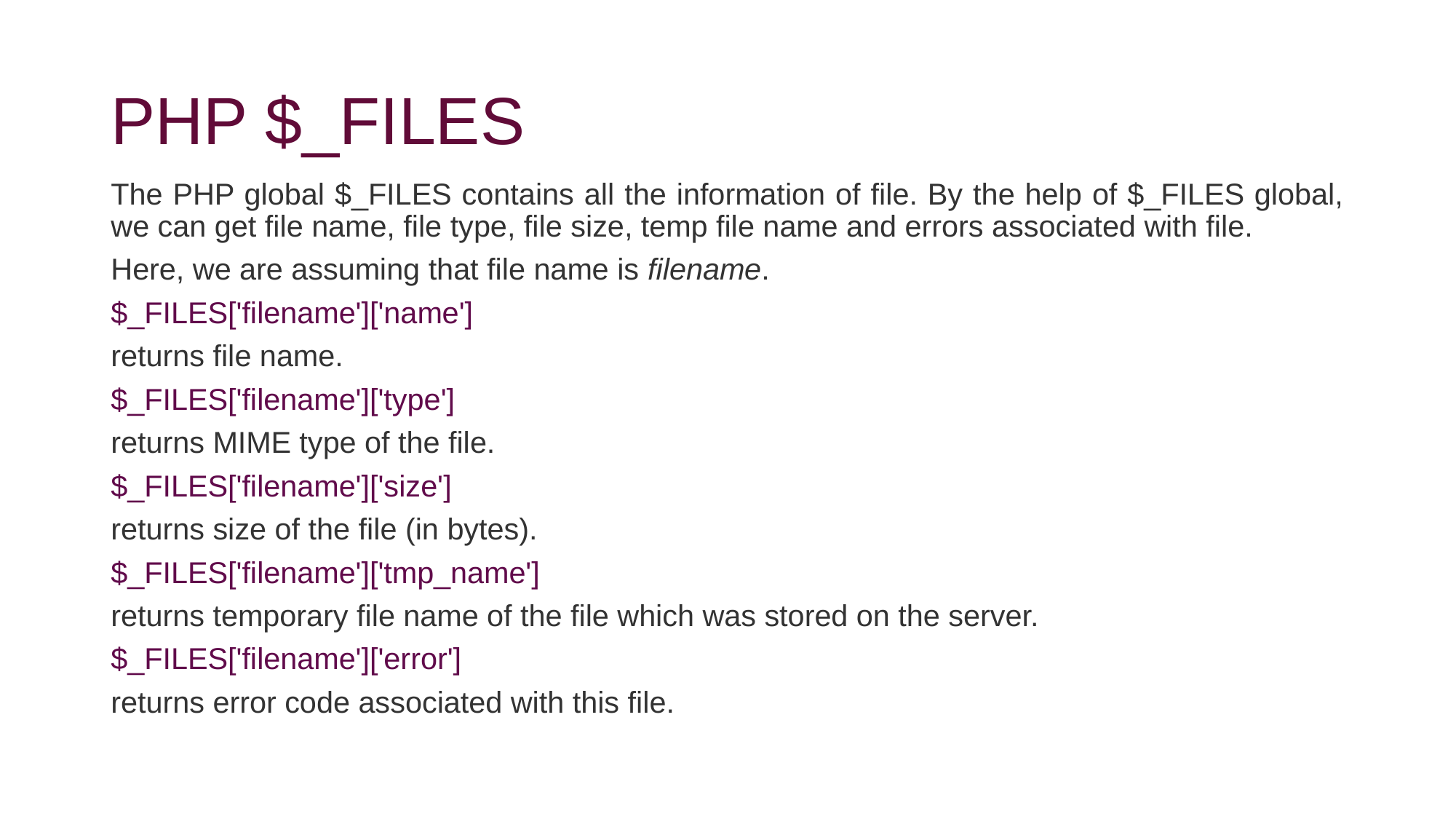

# PHP $_FILES
The PHP global $_FILES contains all the information of file. By the help of $_FILES global, we can get file name, file type, file size, temp file name and errors associated with file.
Here, we are assuming that file name is filename.
$_FILES['filename']['name']
returns file name.
$_FILES['filename']['type']
returns MIME type of the file.
$_FILES['filename']['size']
returns size of the file (in bytes).
$_FILES['filename']['tmp_name']
returns temporary file name of the file which was stored on the server.
$_FILES['filename']['error']
returns error code associated with this file.